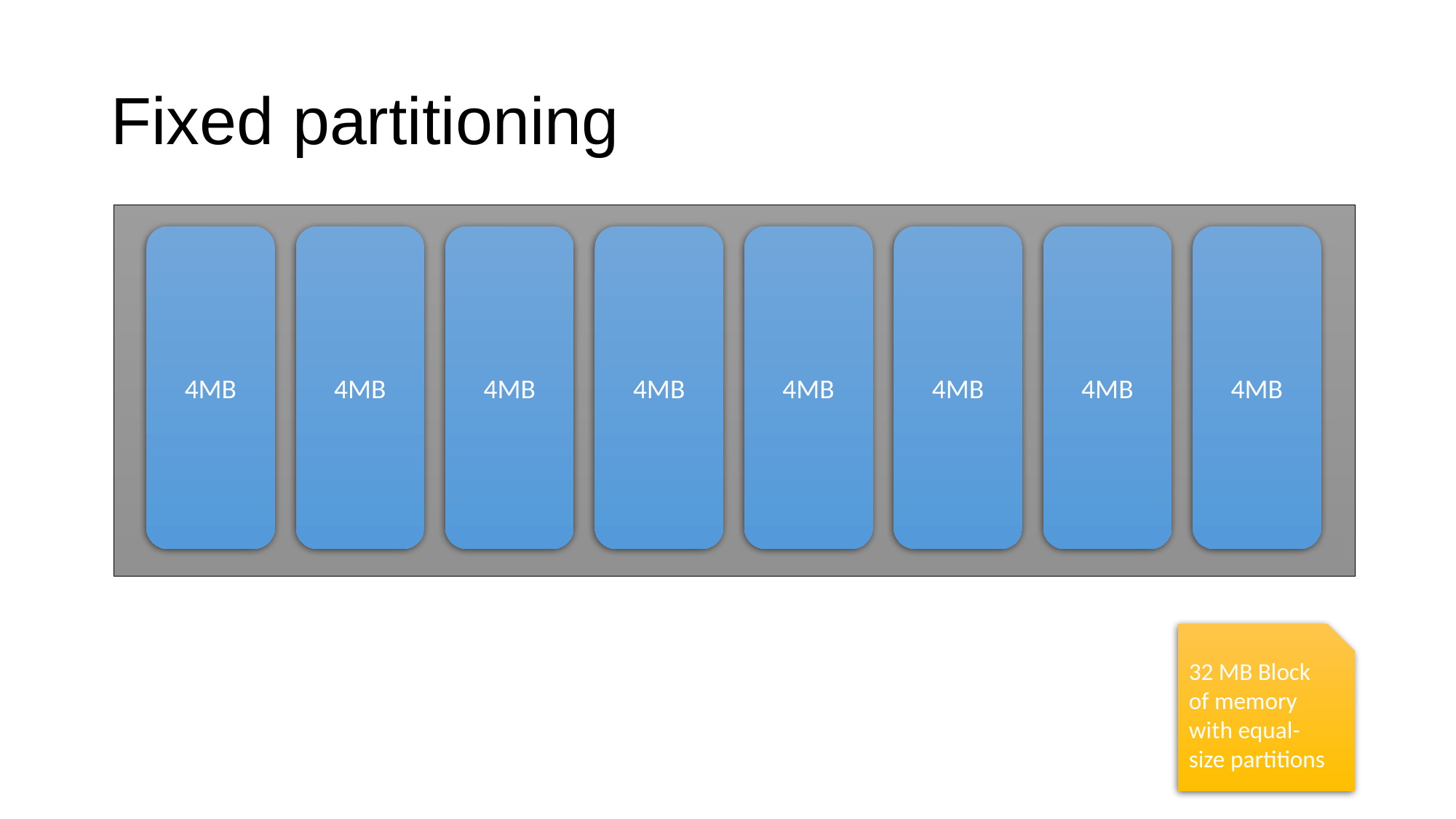

# Fixed partitioning

4MB
4MB
4MB
4MB
4MB
4MB
4MB
4MB
32 MB Block of memory with equal-size partitions